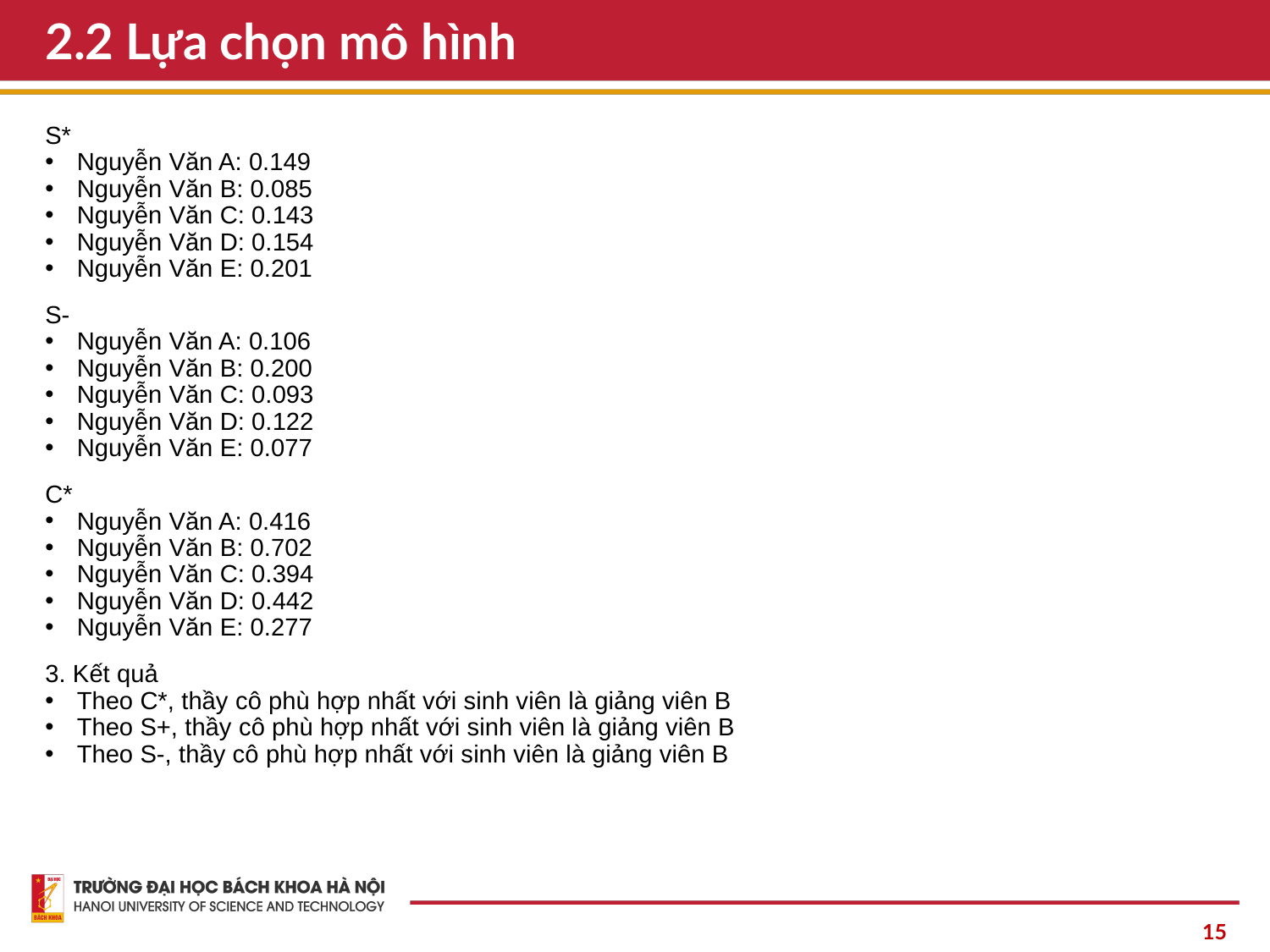

# 2.2 Lựa chọn mô hình
S*
Nguyễn Văn A: 0.149
Nguyễn Văn B: 0.085
Nguyễn Văn C: 0.143
Nguyễn Văn D: 0.154
Nguyễn Văn E: 0.201
S-
Nguyễn Văn A: 0.106
Nguyễn Văn B: 0.200
Nguyễn Văn C: 0.093
Nguyễn Văn D: 0.122
Nguyễn Văn E: 0.077

C*
Nguyễn Văn A: 0.416
Nguyễn Văn B: 0.702
Nguyễn Văn C: 0.394
Nguyễn Văn D: 0.442
Nguyễn Văn E: 0.277

3. Kết quả
Theo C*, thầy cô phù hợp nhất với sinh viên là giảng viên B
Theo S+, thầy cô phù hợp nhất với sinh viên là giảng viên B
Theo S-, thầy cô phù hợp nhất với sinh viên là giảng viên B
15